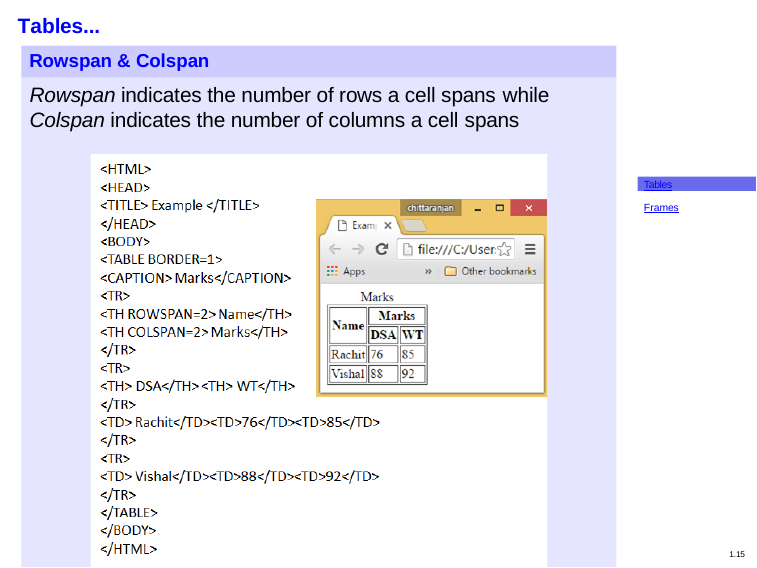

# Tables...

Rowspan & Colspan

Rowspan indicates the number of rows a cell spans while
Colspan indicates the number of columns a cell spans

Tables
Frames
1.15